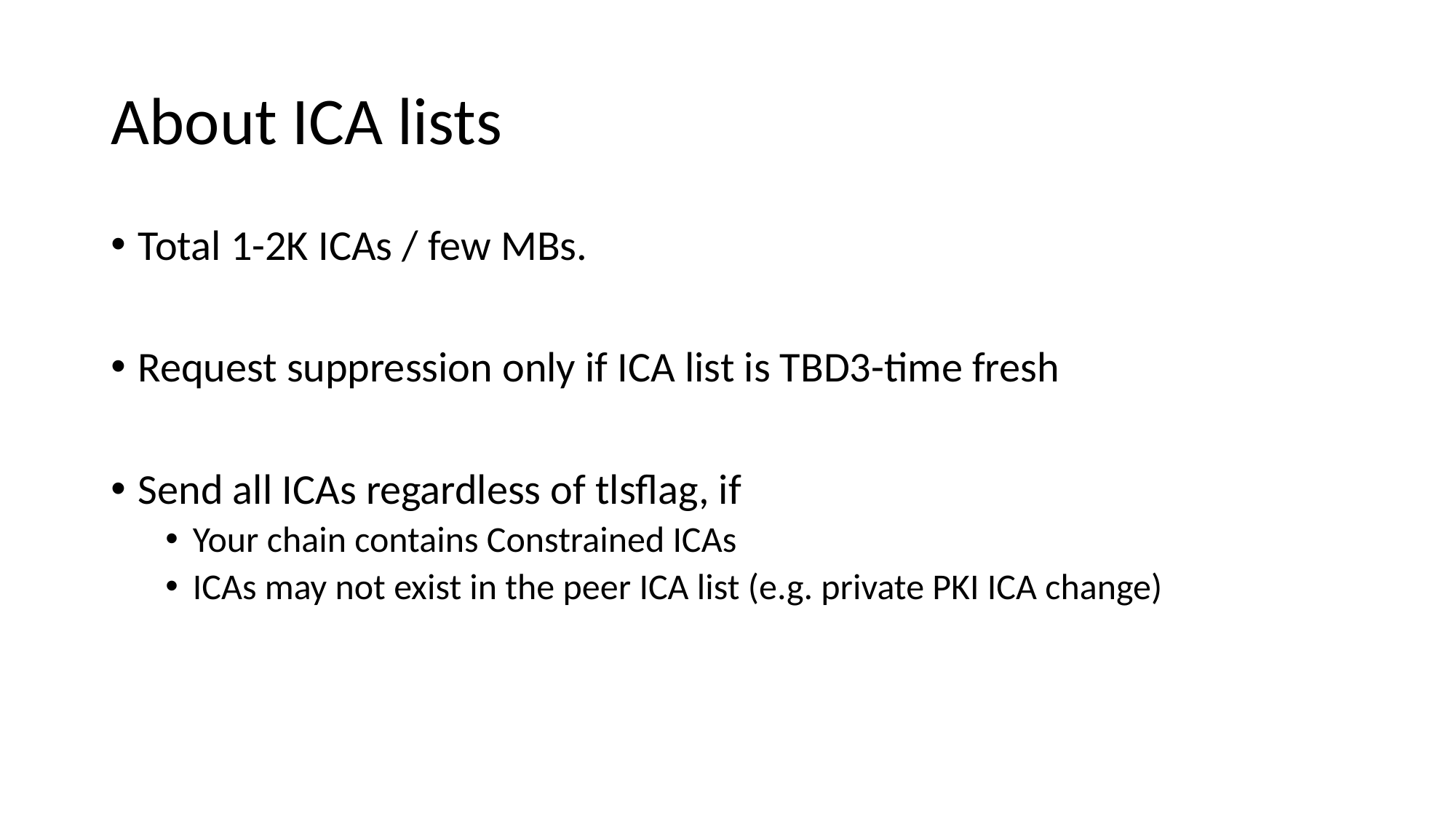

# About ICA lists
Total 1-2K ICAs / few MBs.

Request suppression only if ICA list is TBD3-time fresh

Send all ICAs regardless of tlsflag, if
Your chain contains Constrained ICAs
ICAs may not exist in the peer ICA list (e.g. private PKI ICA change)